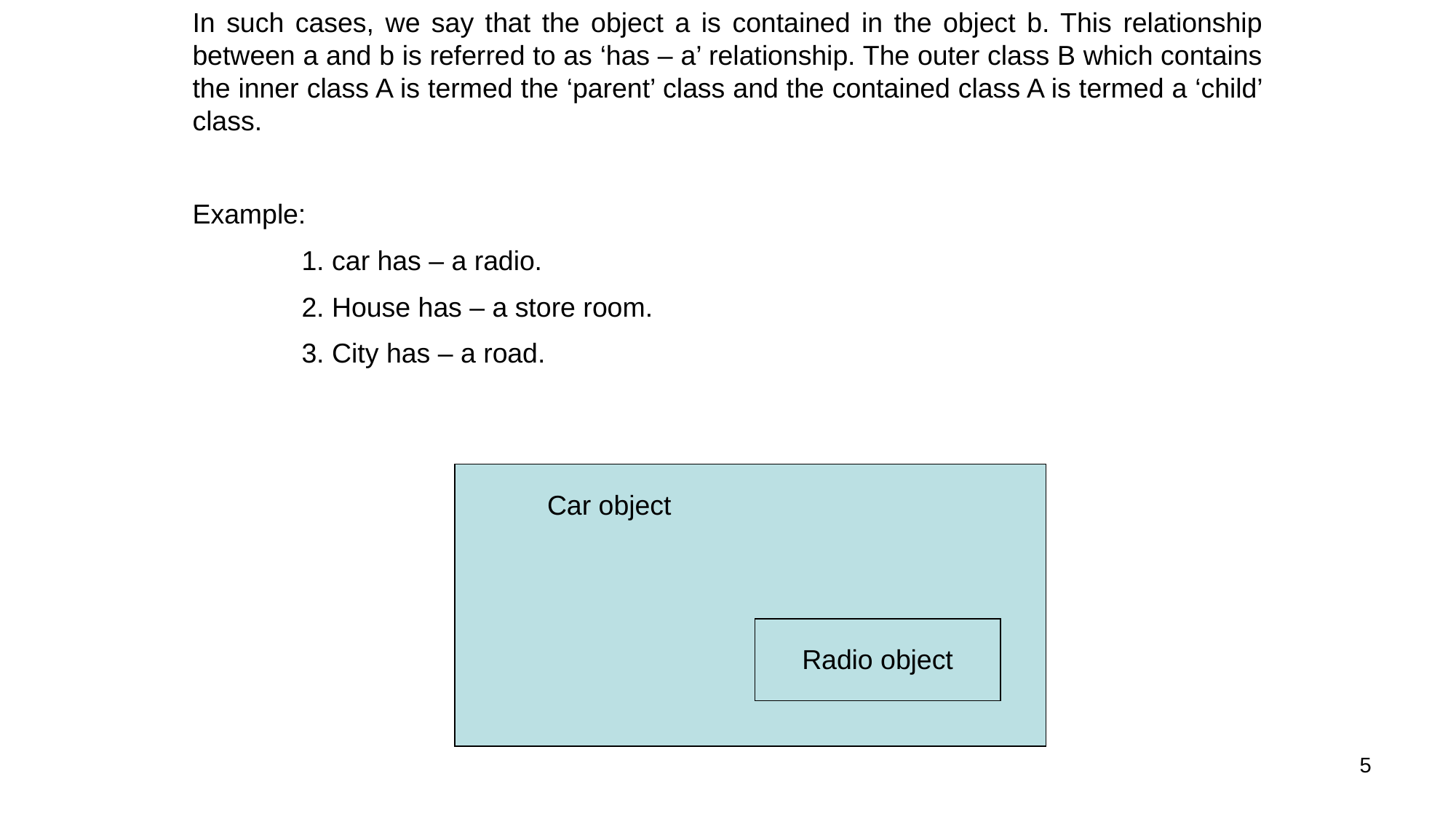

In such cases, we say that the object a is contained in the object b. This relationship between a and b is referred to as ‘has – a’ relationship. The outer class B which contains the inner class A is termed the ‘parent’ class and the contained class A is termed a ‘child’ class.

Example:
	1. car has – a radio.
	2. House has – a store room.
	3. City has – a road.

Car object

Radio object
5